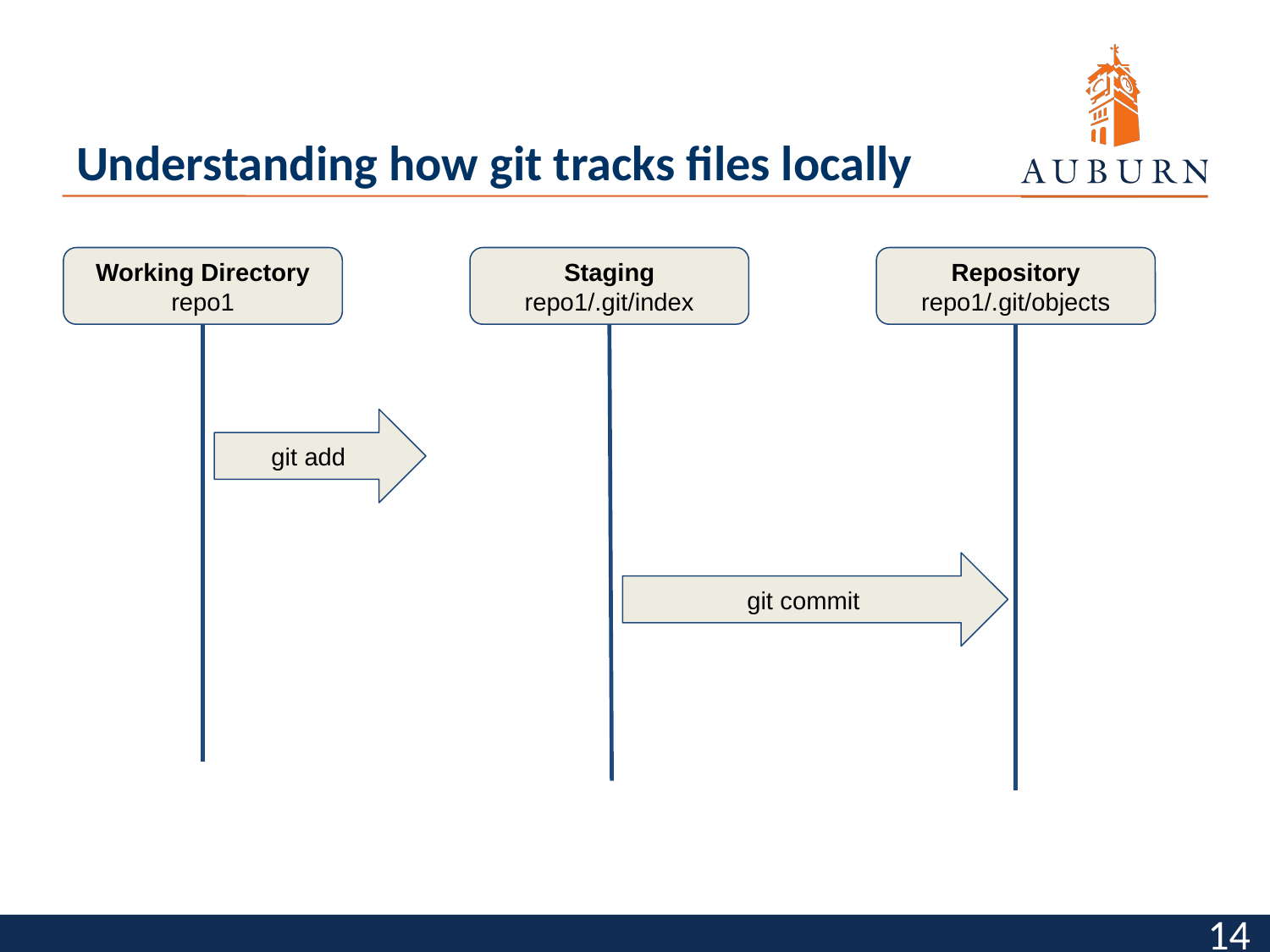

# Understanding how git tracks files locally
Working Directory
repo1
Staging
repo1/.git/index
Repository
repo1/.git/objects
git add
git commit
14